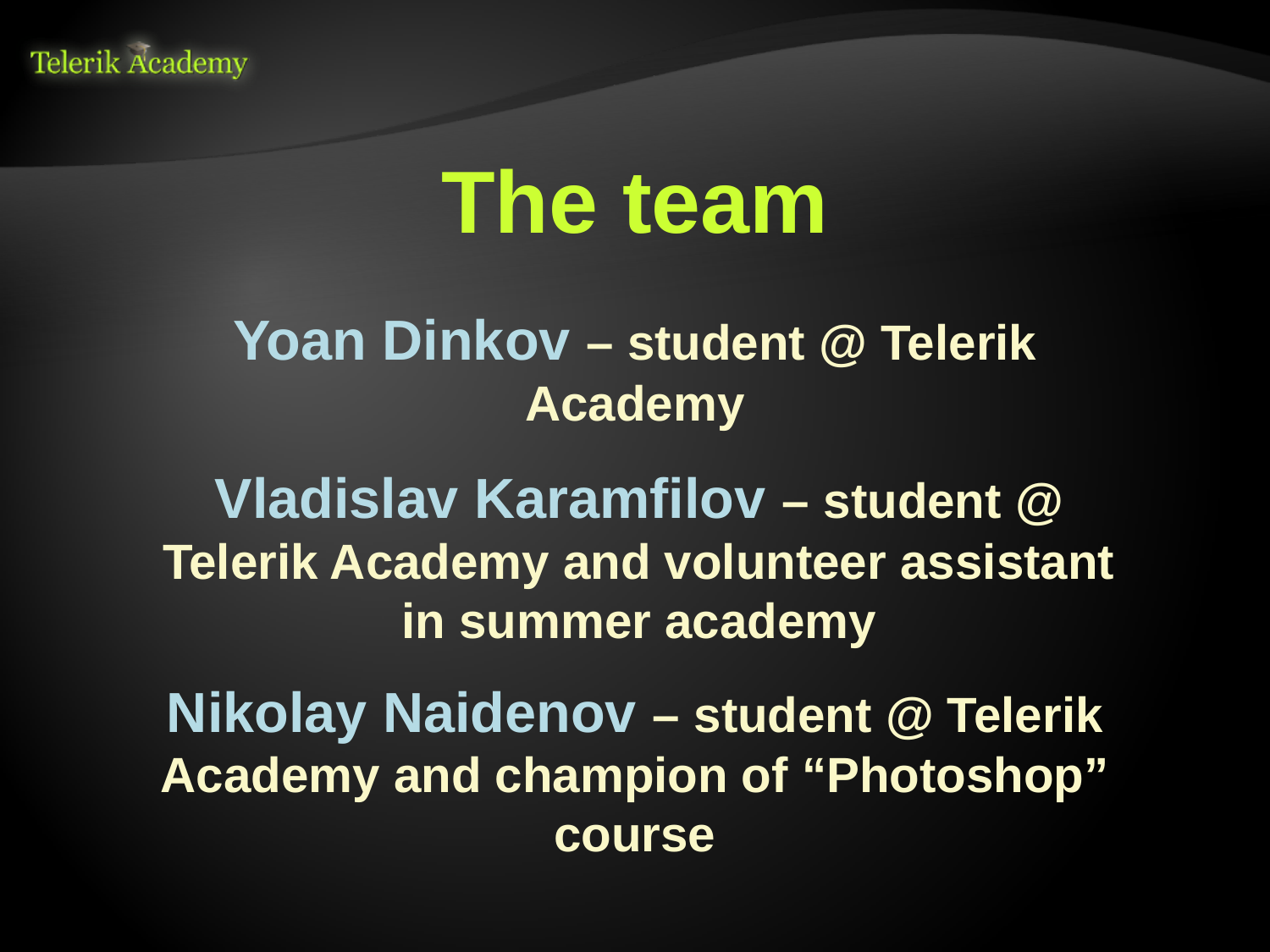

# The team
Yoan Dinkov – student @ Telerik Academy
Vladislav Karamfilov – student @ Telerik Academy and volunteer assistant in summer academy
Nikolay Naidenov – student @ Telerik Academy and champion of “Photoshop” course